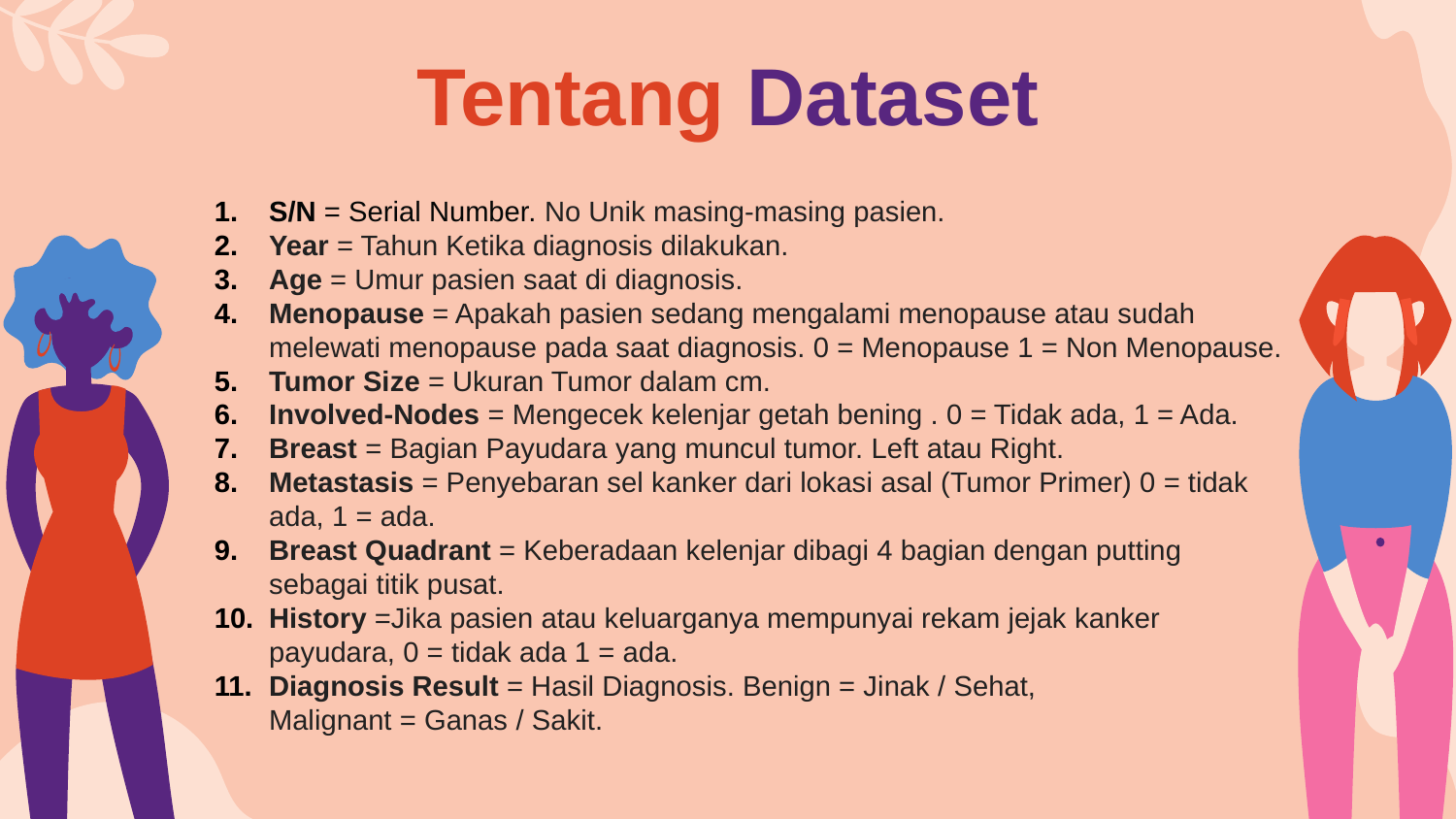

# Tentang Dataset
S/N = Serial Number. No Unik masing-masing pasien.
Year = Tahun Ketika diagnosis dilakukan.
Age = Umur pasien saat di diagnosis.
Menopause = Apakah pasien sedang mengalami menopause atau sudah melewati menopause pada saat diagnosis. 0 = Menopause 1 = Non Menopause.
Tumor Size = Ukuran Tumor dalam cm.
Involved-Nodes = Mengecek kelenjar getah bening . 0 = Tidak ada, 1 = Ada.
Breast = Bagian Payudara yang muncul tumor. Left atau Right.
Metastasis = Penyebaran sel kanker dari lokasi asal (Tumor Primer) 0 = tidak ada, 1 = ada.
Breast Quadrant = Keberadaan kelenjar dibagi 4 bagian dengan putting sebagai titik pusat.
History =Jika pasien atau keluarganya mempunyai rekam jejak kanker payudara, 0 = tidak ada 1 = ada.
Diagnosis Result = Hasil Diagnosis. Benign = Jinak / Sehat,
Malignant = Ganas / Sakit.